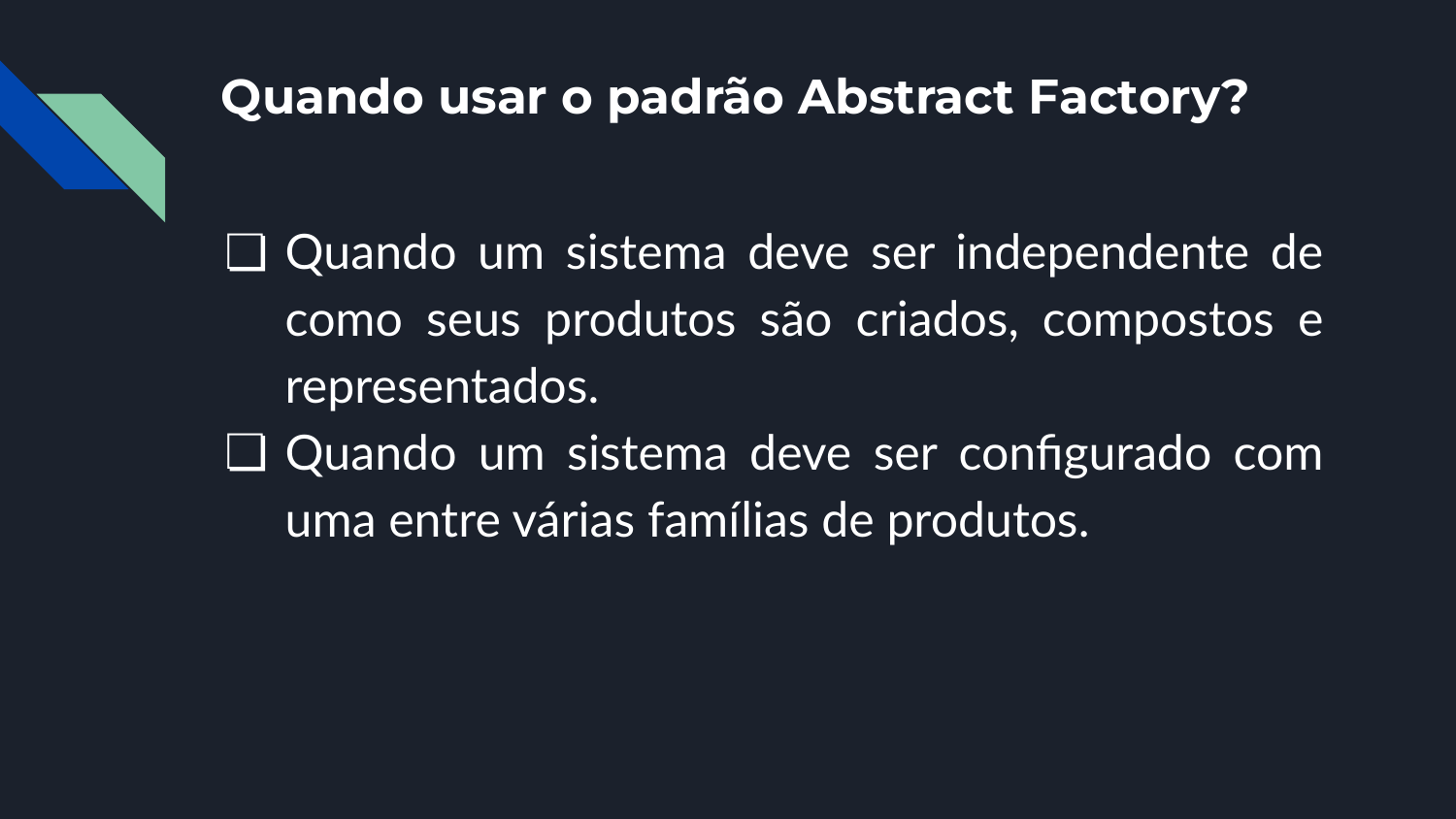

# Quando usar o padrão Abstract Factory?
Quando um sistema deve ser independente de como seus produtos são criados, compostos e representados.
Quando um sistema deve ser configurado com uma entre várias famílias de produtos.